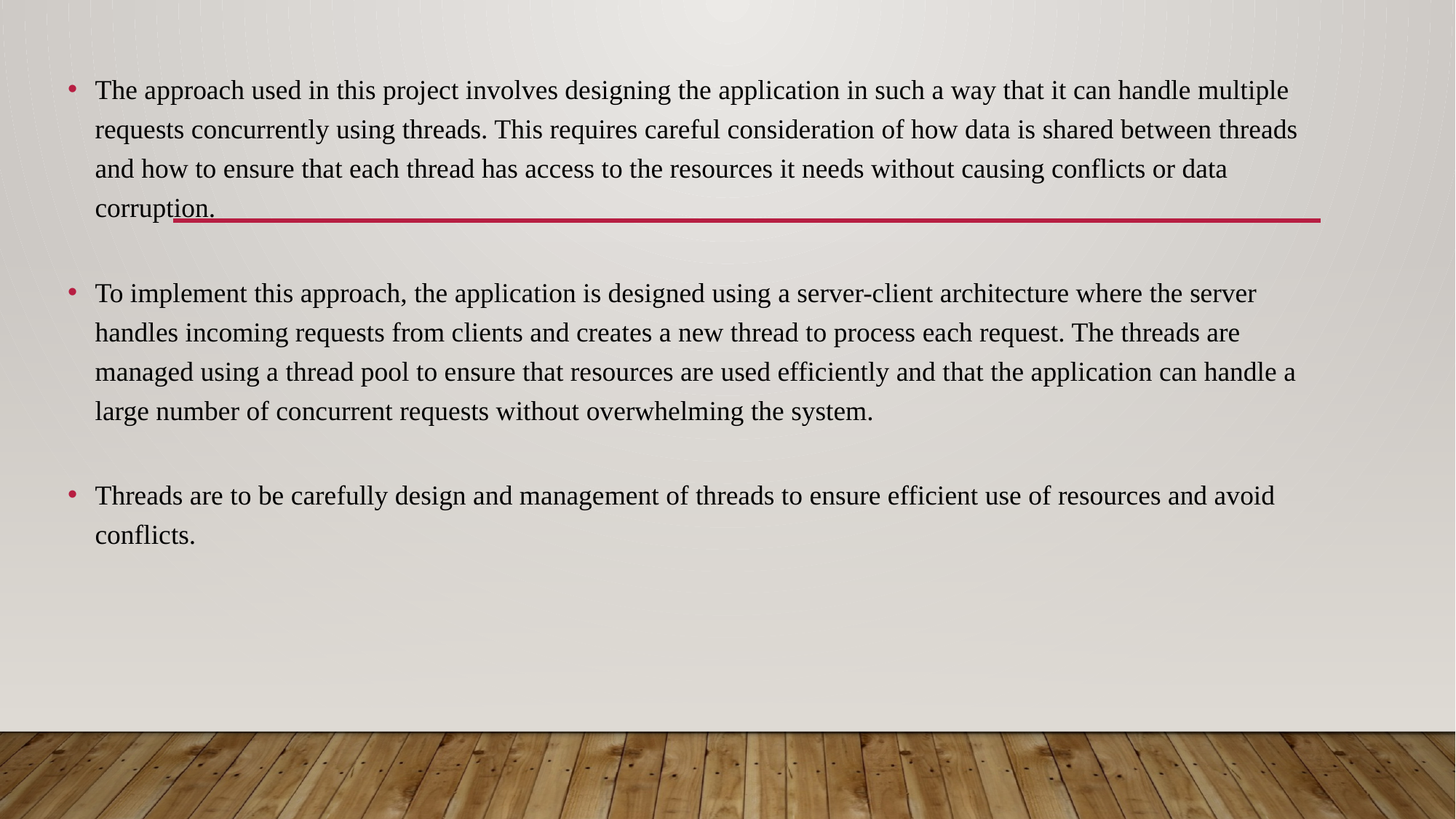

The approach used in this project involves designing the application in such a way that it can handle multiple requests concurrently using threads. This requires careful consideration of how data is shared between threads and how to ensure that each thread has access to the resources it needs without causing conflicts or data corruption.
To implement this approach, the application is designed using a server-client architecture where the server handles incoming requests from clients and creates a new thread to process each request. The threads are managed using a thread pool to ensure that resources are used efficiently and that the application can handle a large number of concurrent requests without overwhelming the system.
Threads are to be carefully design and management of threads to ensure efficient use of resources and avoid conflicts.